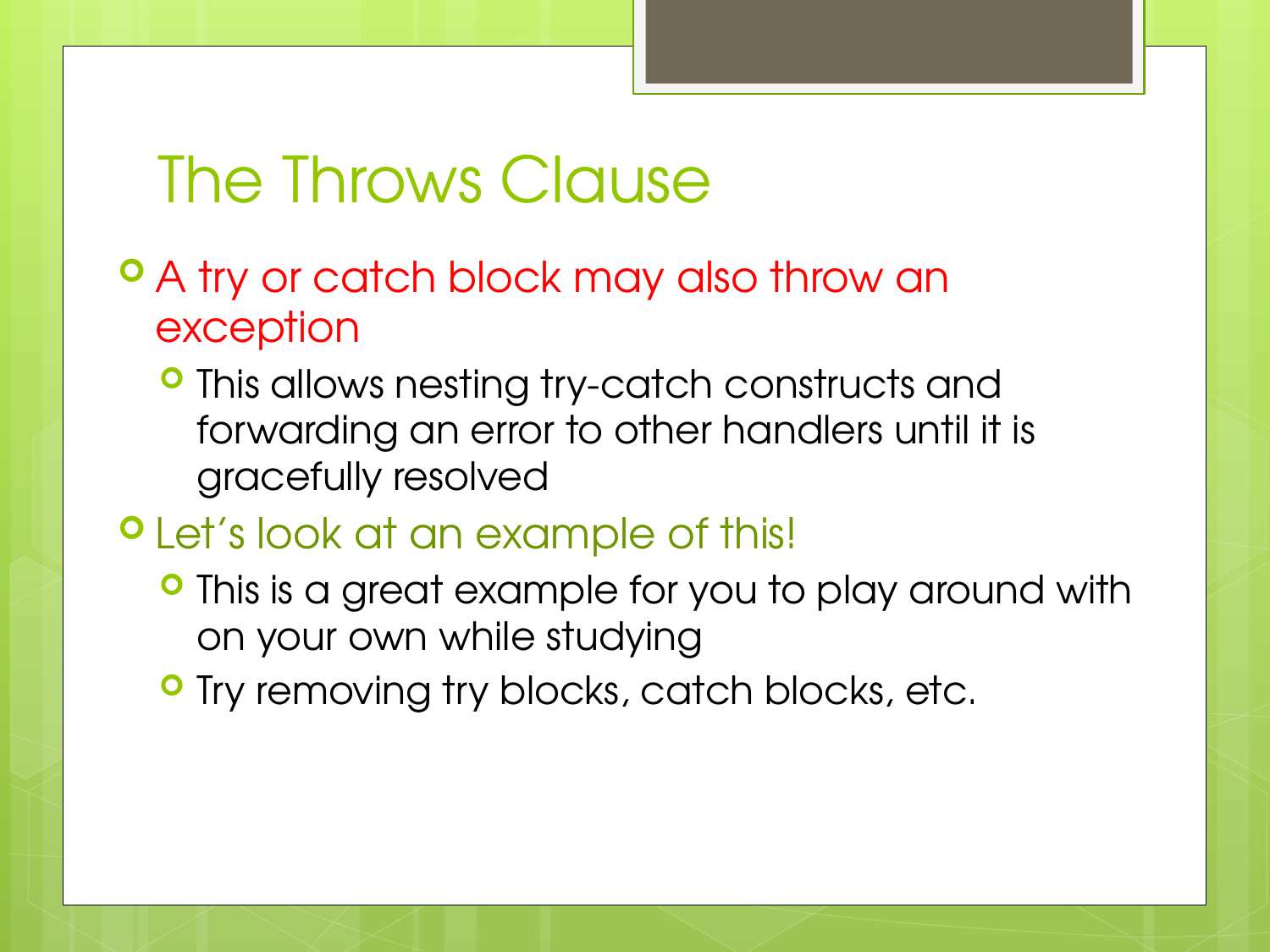

# The Throws Clause
A try or catch block may also throw an exception
This allows nesting try-catch constructs and forwarding an error to other handlers until it is gracefully resolved
Let’s look at an example of this!
This is a great example for you to play around with on your own while studying
Try removing try blocks, catch blocks, etc.